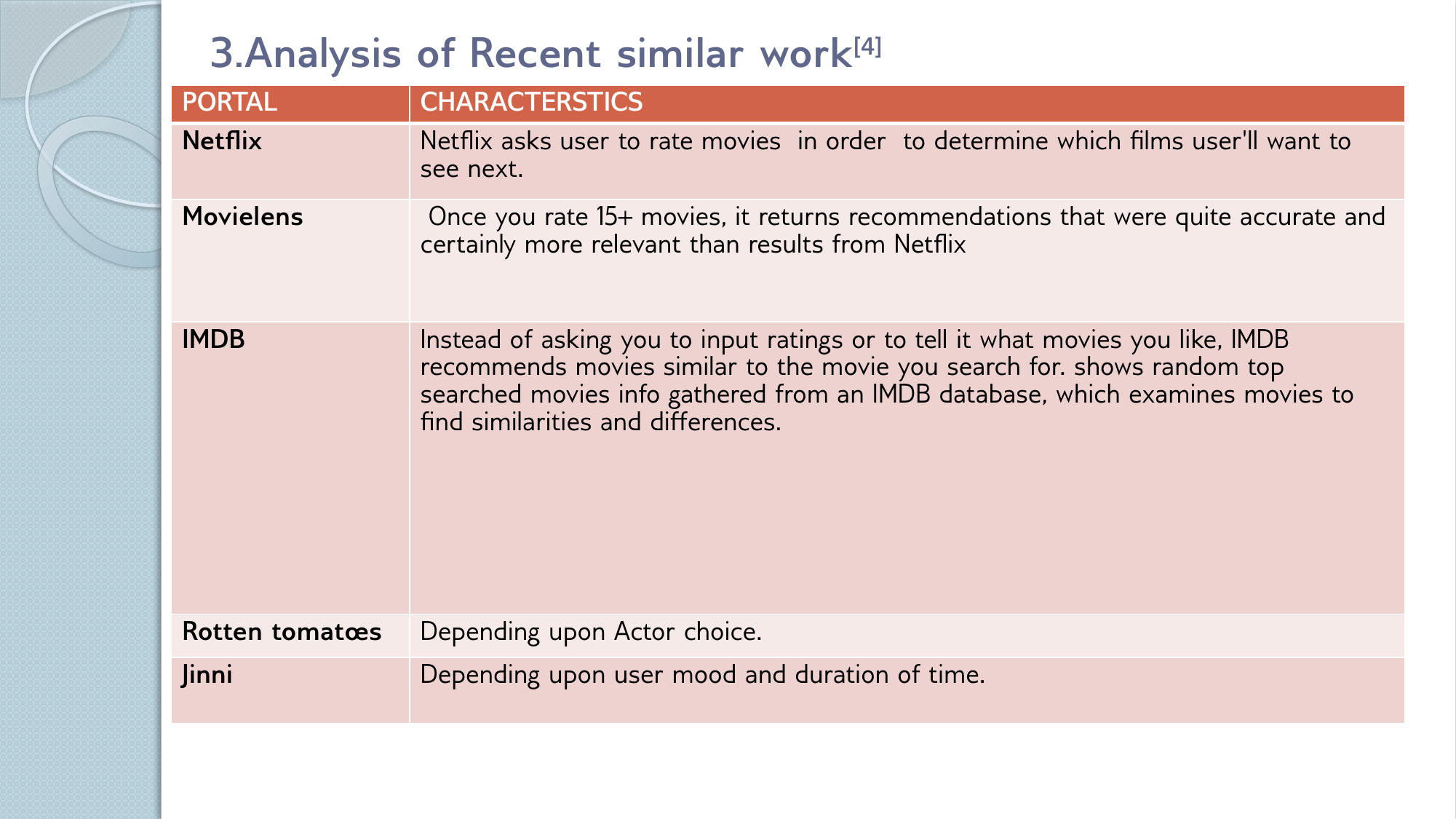

# 3.Analysis of Recent similar work[4]
| PORTAL | CHARACTERSTICS |
| --- | --- |
| Netflix | Netflix asks user to rate movies in order to determine which films user'll want to see next. |
| Movielens | Once you rate 15+ movies, it returns recommendations that were quite accurate and certainly more relevant than results from Netflix |
| IMDB | Instead of asking you to input ratings or to tell it what movies you like, IMDB recommends movies similar to the movie you search for. shows random top searched movies info gathered from an IMDB database, which examines movies to find similarities and differences. |
| Rotten tomatoes | Depending upon Actor choice. |
| Jinni | Depending upon user mood and duration of time. |